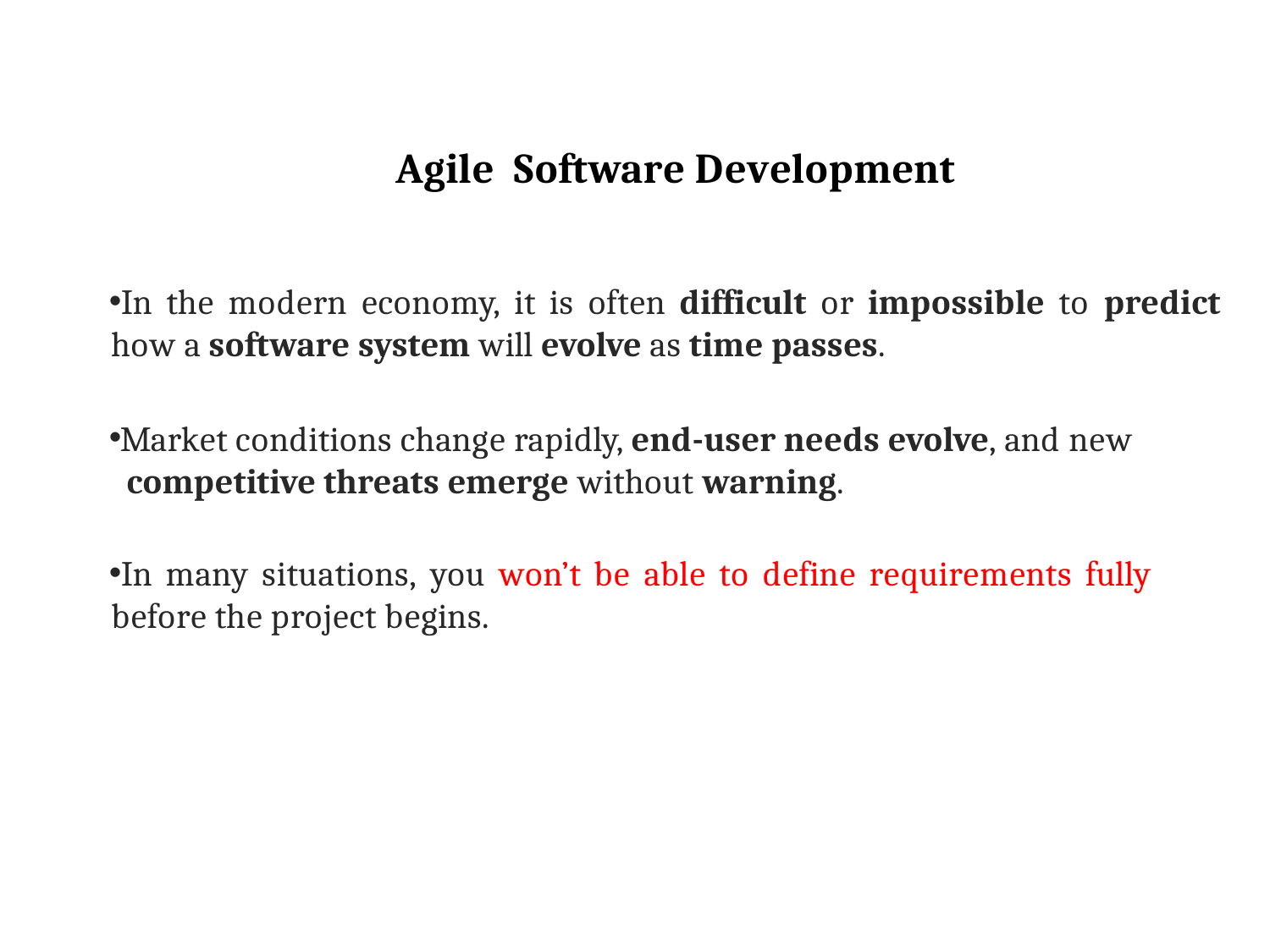

# Agile  Software Development
In the modern economy, it is often difficult or impossible to predict how a software system will evolve as time passes.

Market conditions change rapidly, end-user needs evolve, and new
  competitive threats emerge without warning.

In many situations, you won’t be able to define requirements fully  before the project begins.